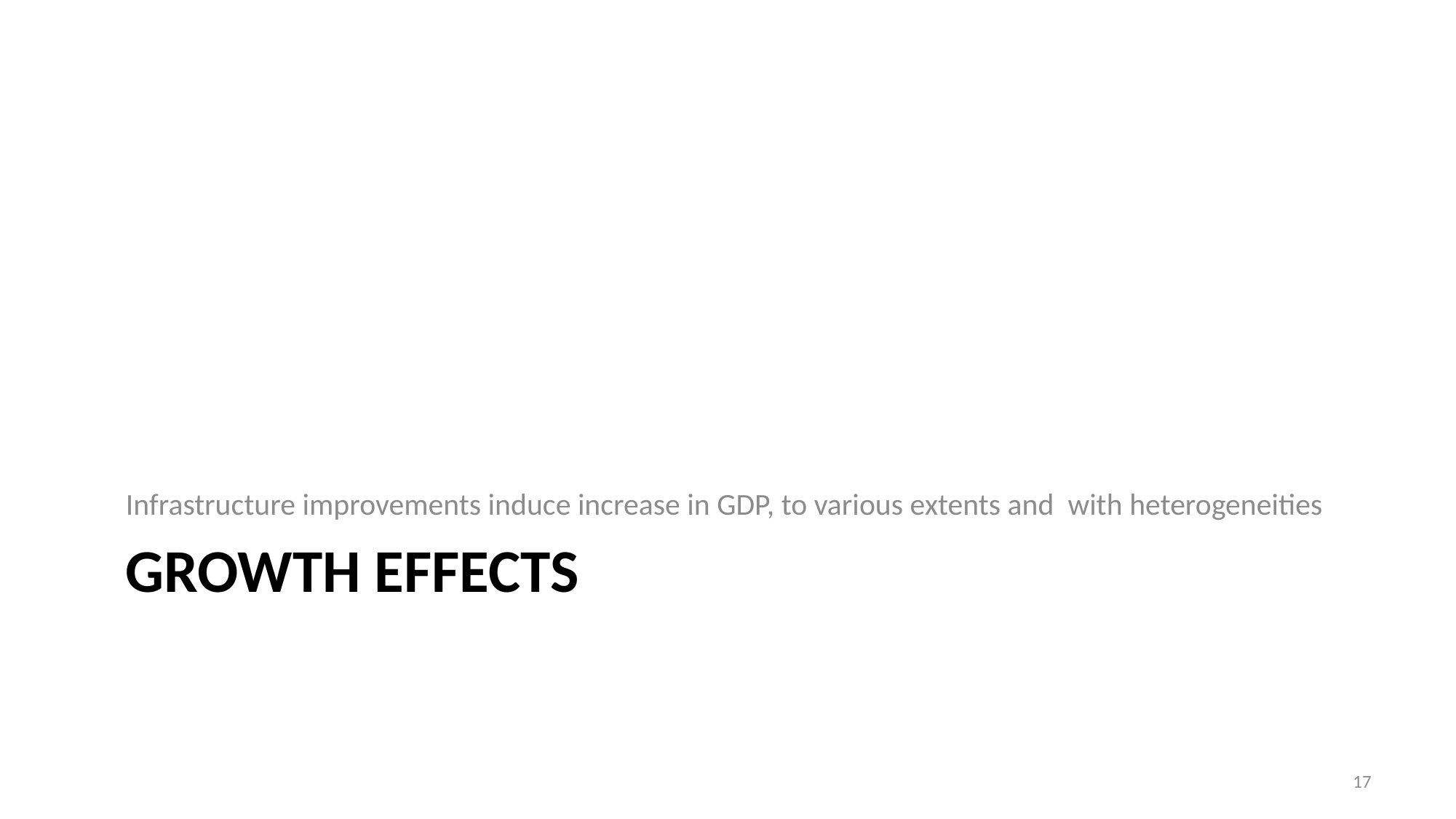

Infrastructure improvements induce increase in GDP, to various extents and  with heterogeneities
# growth effects
17